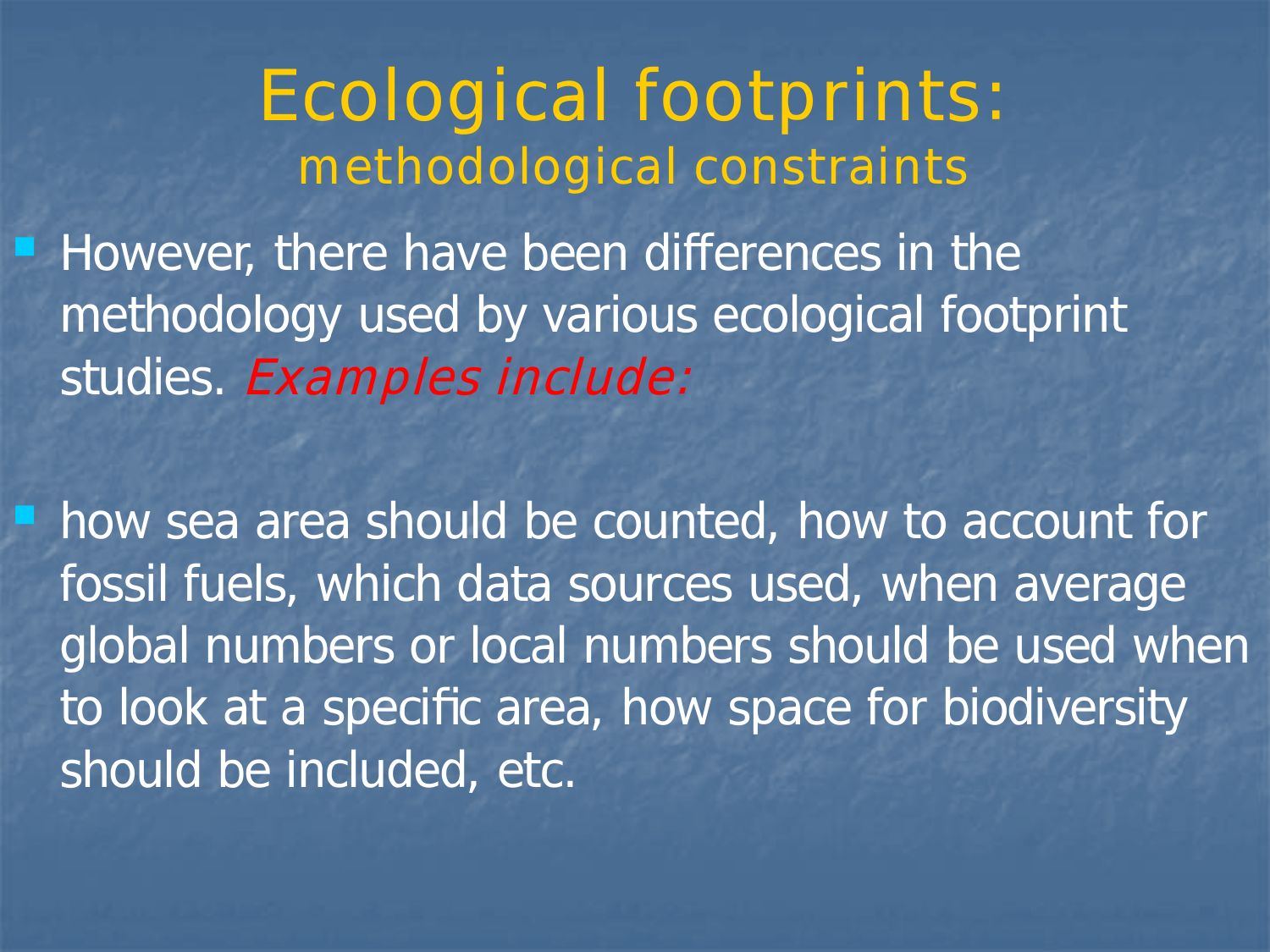

# Ecological footprints: methodological constraints
However, there have been differences in the methodology used by various ecological footprint studies. Examples include:

how sea area should be counted, how to account for fossil fuels, which data sources used, when average global numbers or local numbers should be used when to look at a specific area, how space for biodiversity should be included, etc.